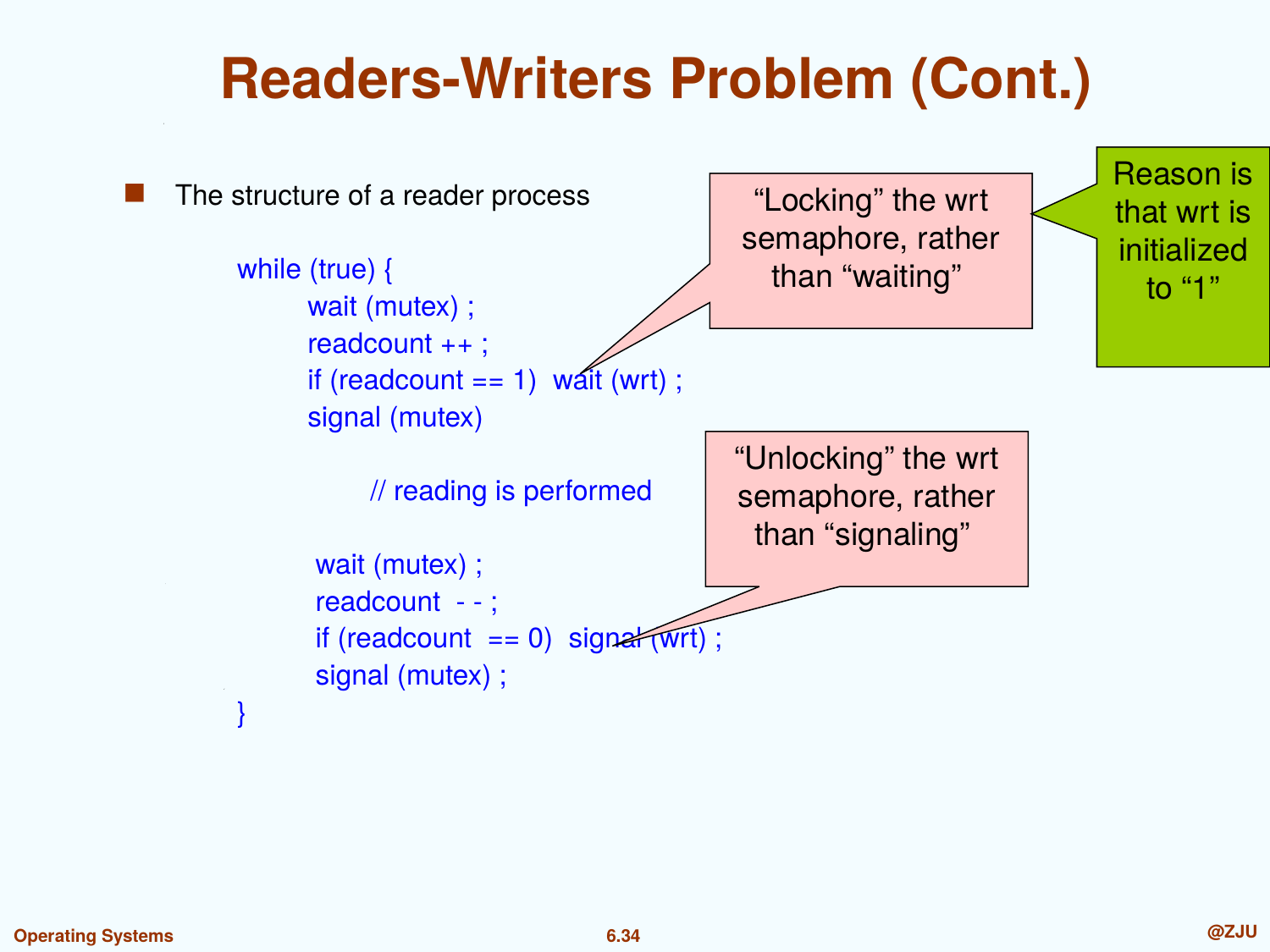

# Readers-Writers Problem (Cont.)
Reason is that wrt is initialized to “1”
“Locking” the wrt semaphore, rather than “waiting”
The structure of a reader process

              while (true) {
                       wait (mutex) ;
                       readcount ++ ;
                       if (readcount == 1)  wait (wrt) ;
                       signal (mutex)

                               // reading is performed

                        wait (mutex) ;
                        readcount  - - ;
                        if (readcount  == 0)  signal (wrt) ;
                        signal (mutex) ;
              }

“Unlocking” the wrt semaphore, rather than “signaling”